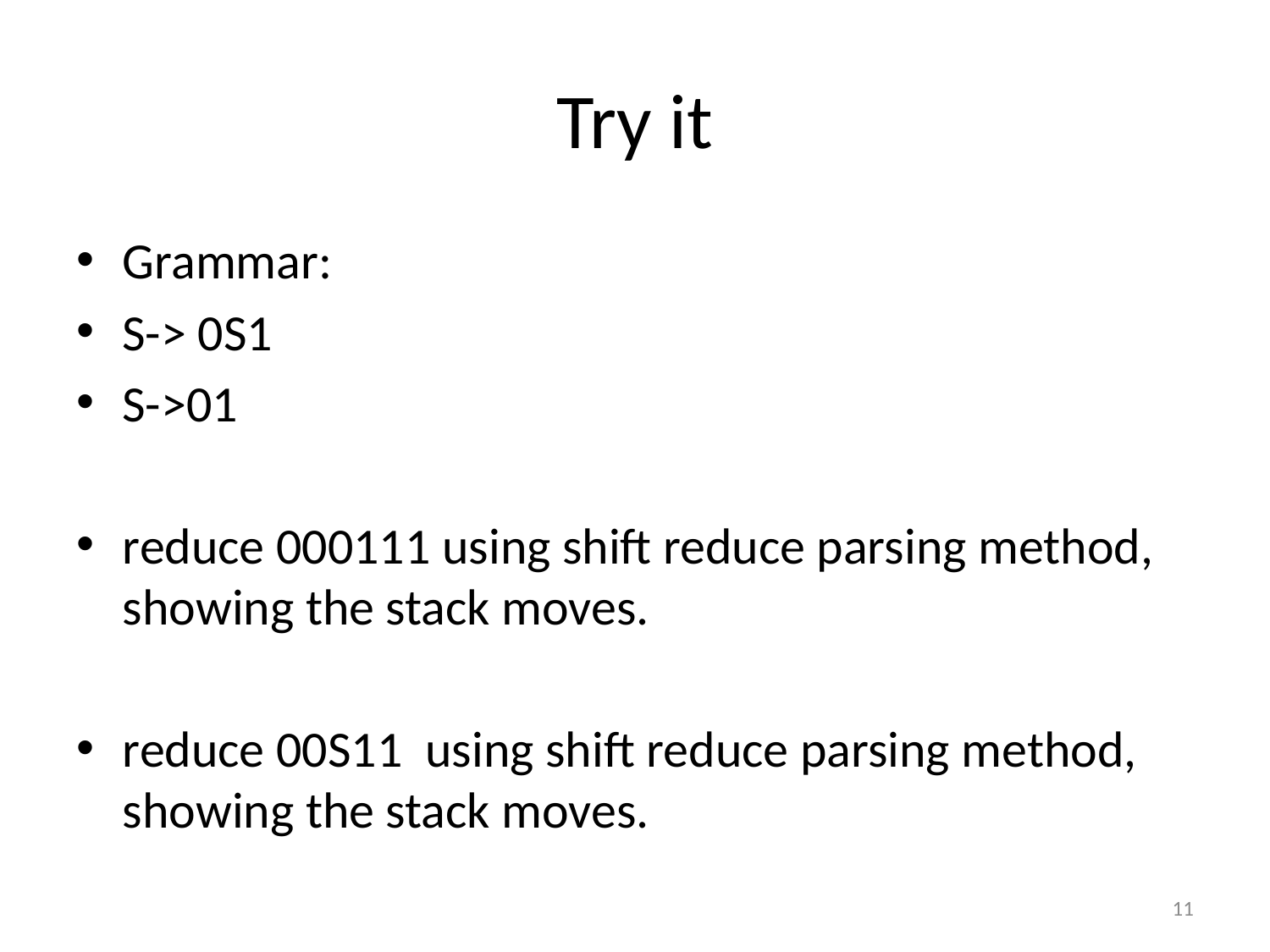

# Try it
Grammar:
S-> 0S1
S->01

reduce 000111 using shift reduce parsing method, showing the stack moves.

reduce 00S11  using shift reduce parsing method, showing the stack moves.
11